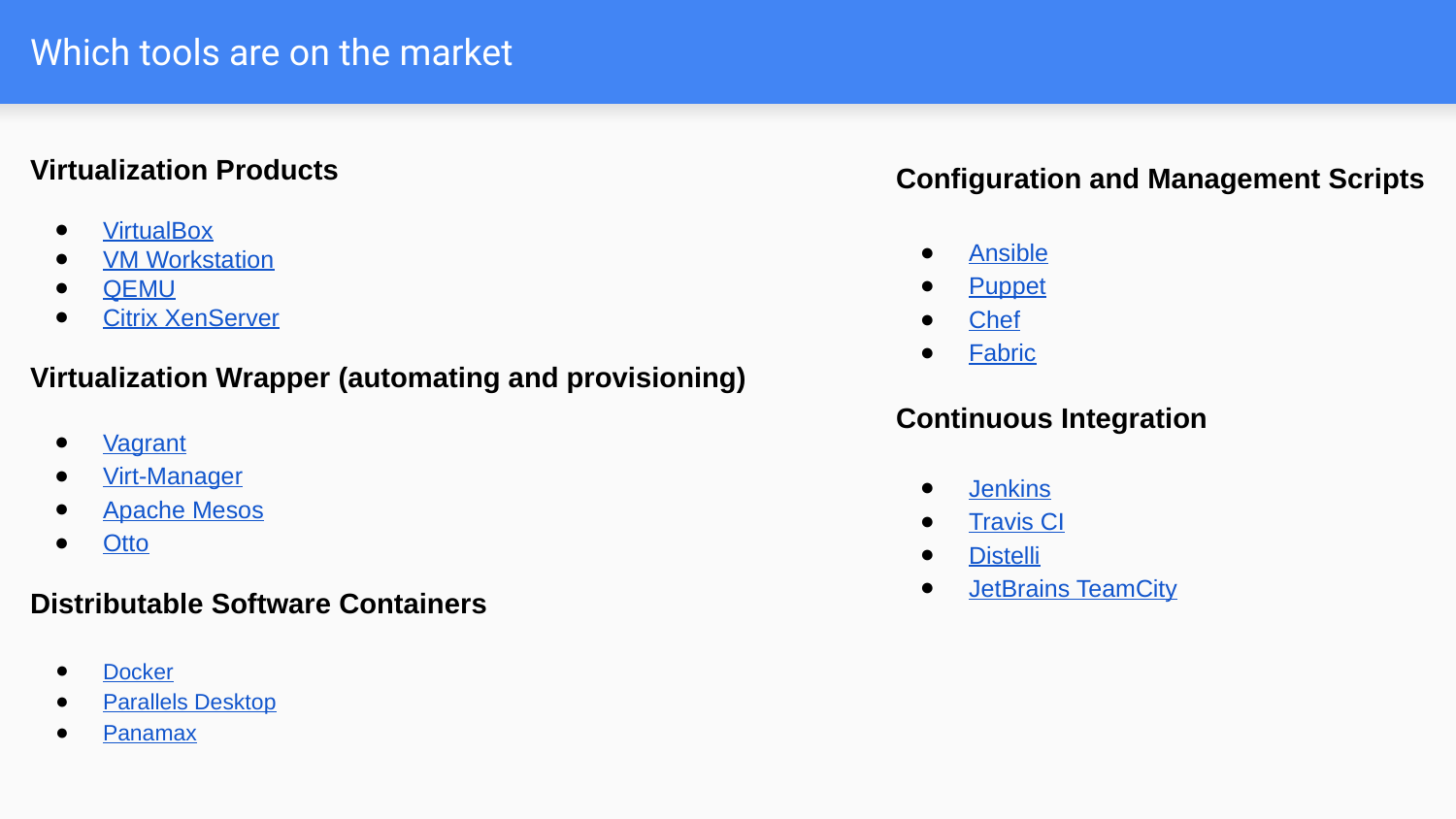

# Which tools are on the market
Virtualization Products

VirtualBox
VM Workstation
QEMU
Citrix XenServer

Virtualization Wrapper (automating and provisioning)

Vagrant
Virt-Manager
Apache Mesos
Otto

Distributable Software Containers

Docker
Parallels Desktop
Panamax

Configuration and Management Scripts

Ansible
Puppet
Chef
Fabric

Continuous Integration

Jenkins
Travis CI
Distelli
JetBrains TeamCity